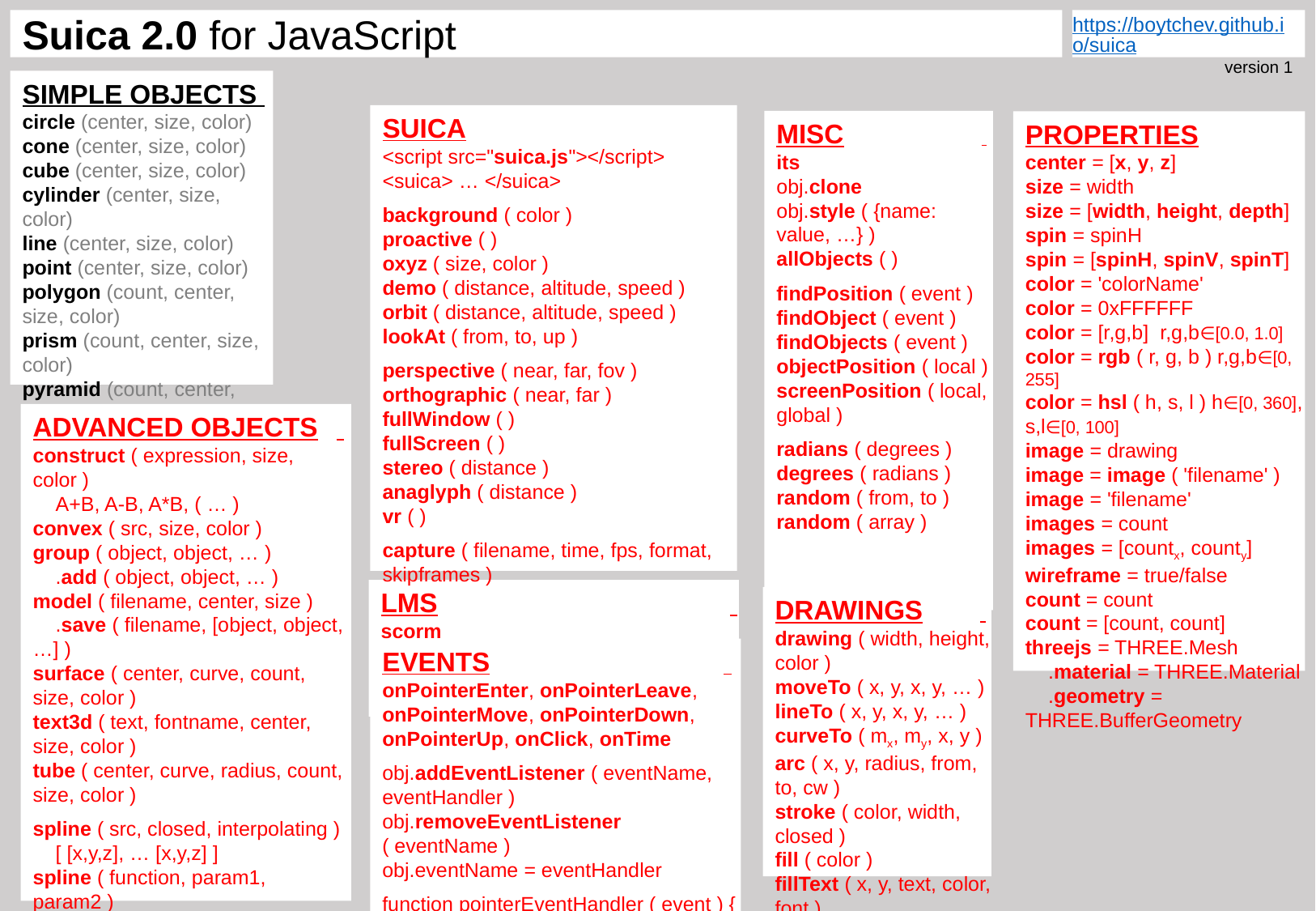

Suica 2.0 for JavaScript
https://boytchev.github.io/suica
version 1
SIMPLE OBJECTS
circle (center, size, color)
cone (center, size, color)
cube (center, size, color)
cylinder (center, size, color)
line (center, size, color)
point (center, size, color)
polygon (count, center, size, color)
prism (count, center, size, color)
pyramid (count, center, size, color)
sphere (center, size, color)
square (center, size, color)
SUICA
<script src="suica.js"></script>
<suica> … </suica>
background ( color )
proactive ( )
oxyz ( size, color )
demo ( distance, altitude, speed )
orbit ( distance, altitude, speed )
lookAt ( from, to, up )
perspective ( near, far, fov )
orthographic ( near, far )
fullWindow ( )
fullScreen ( )
stereo ( distance )
anaglyph ( distance )
vr ( )
capture ( filename, time, fps, format, skipframes )
MISC
its
obj.clone
obj.style ( {name: value, …} )
allObjects ( )
findPosition ( event )
findObject ( event )
findObjects ( event )
objectPosition ( local )
screenPosition ( local, global )
radians ( degrees )
degrees ( radians )
random ( from, to )
random ( array )

PROPERTIES
center = [x, y, z]
size = width
size = [width, height, depth]
spin = spinH
spin = [spinH, spinV, spinT]
color = 'colorName'
color = 0xFFFFFF
color = [r,g,b]  r,g,b∈[0.0, 1.0]
color = rgb ( r, g, b ) r,g,b∈[0, 255]
color = hsl ( h, s, l ) h∈[0, 360], s,l∈[0, 100]
image = drawing
image = image ( 'filename' )
image = 'filename'
images = count
images = [countx, county]
wireframe = true/false
count = count
count = [count, count]
threejs = THREE.Mesh
	.material = THREE.Material
	.geometry = THREE.BufferGeometry

ADVANCED OBJECTS
construct ( expression, size, color )
	A+B, A-B, A*B, ( … )
convex ( src, size, color )
group ( object, object, … )
	.add ( object, object, … )
model ( filename, center, size )
	.save ( filename, [object, object, …] )
surface ( center, curve, count, size, color )
text3d ( text, fontname, center, size, color )
tube ( center, curve, radius, count, size, color )
spline ( src, closed, interpolating )
	[ [x,y,z], … [x,y,z] ]
spline ( function, param1, param2 )
	func ( u, p1, p2)
splane ( src, closed, interpolating )
	[ [[x,y,z], … [x,y,z]],
	       :               :
         [[x,y,z], … [x,y,z]] ]
splane ( function, param1, param2 )
	func ( u, v, p1, p2 )
LMS
scorm
	.api, .studentName, .score, .getValue ( value )
	.setValue ( name, value ), .derandomize ( seed )
DRAWINGS
drawing ( width, height, color )
moveTo ( x, y, x, y, … )
lineTo ( x, y, x, y, … )
curveTo ( mx, my, x, y )
arc ( x, y, radius, from, to, cw )
stroke ( color, width, closed )
fill ( color )
fillText ( x, y, text, color, font )
	"bold 20px Courier"
clear ( color )
EVENTS
onPointerEnter, onPointerLeave, onPointerMove, onPointerDown, onPointerUp, onClick, onTime
obj.addEventListener ( eventName, eventHandler )
obj.removeEventListener ( eventName )
obj.eventName = eventHandler
function pointerEventHandler ( event ) { … }
function timeEventHandler ( time, dTime ) { … }